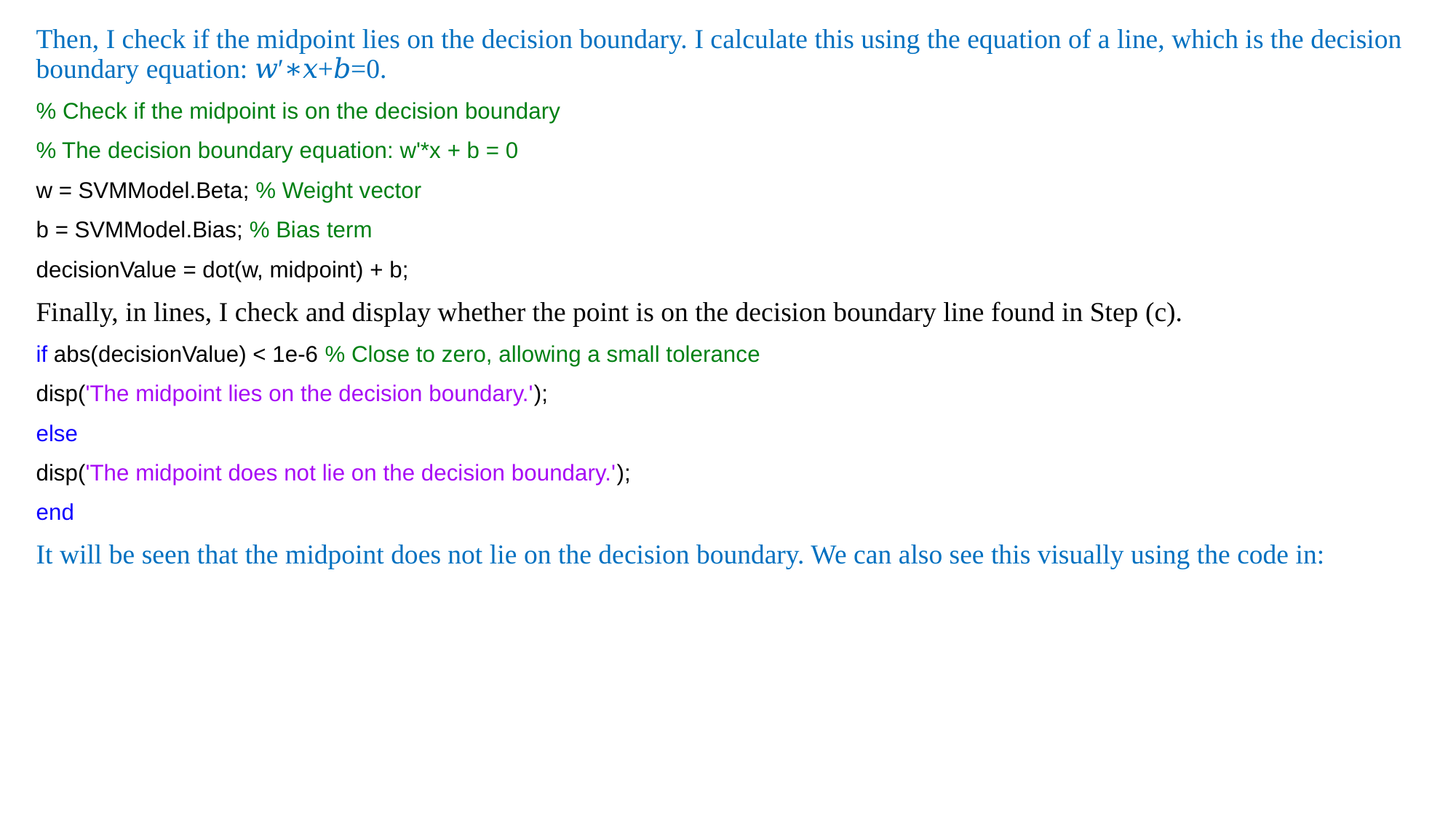

Then, I check if the midpoint lies on the decision boundary. I calculate this using the equation of a line, which is the decision boundary equation: 𝑤′∗𝑥+𝑏=0.
% Check if the midpoint is on the decision boundary
% The decision boundary equation: w'*x + b = 0
w = SVMModel.Beta; % Weight vector
b = SVMModel.Bias; % Bias term
decisionValue = dot(w, midpoint) + b;
Finally, in lines, I check and display whether the point is on the decision boundary line found in Step (c).
if abs(decisionValue) < 1e-6 % Close to zero, allowing a small tolerance
disp('The midpoint lies on the decision boundary.');
else
disp('The midpoint does not lie on the decision boundary.');
end
It will be seen that the midpoint does not lie on the decision boundary. We can also see this visually using the code in: